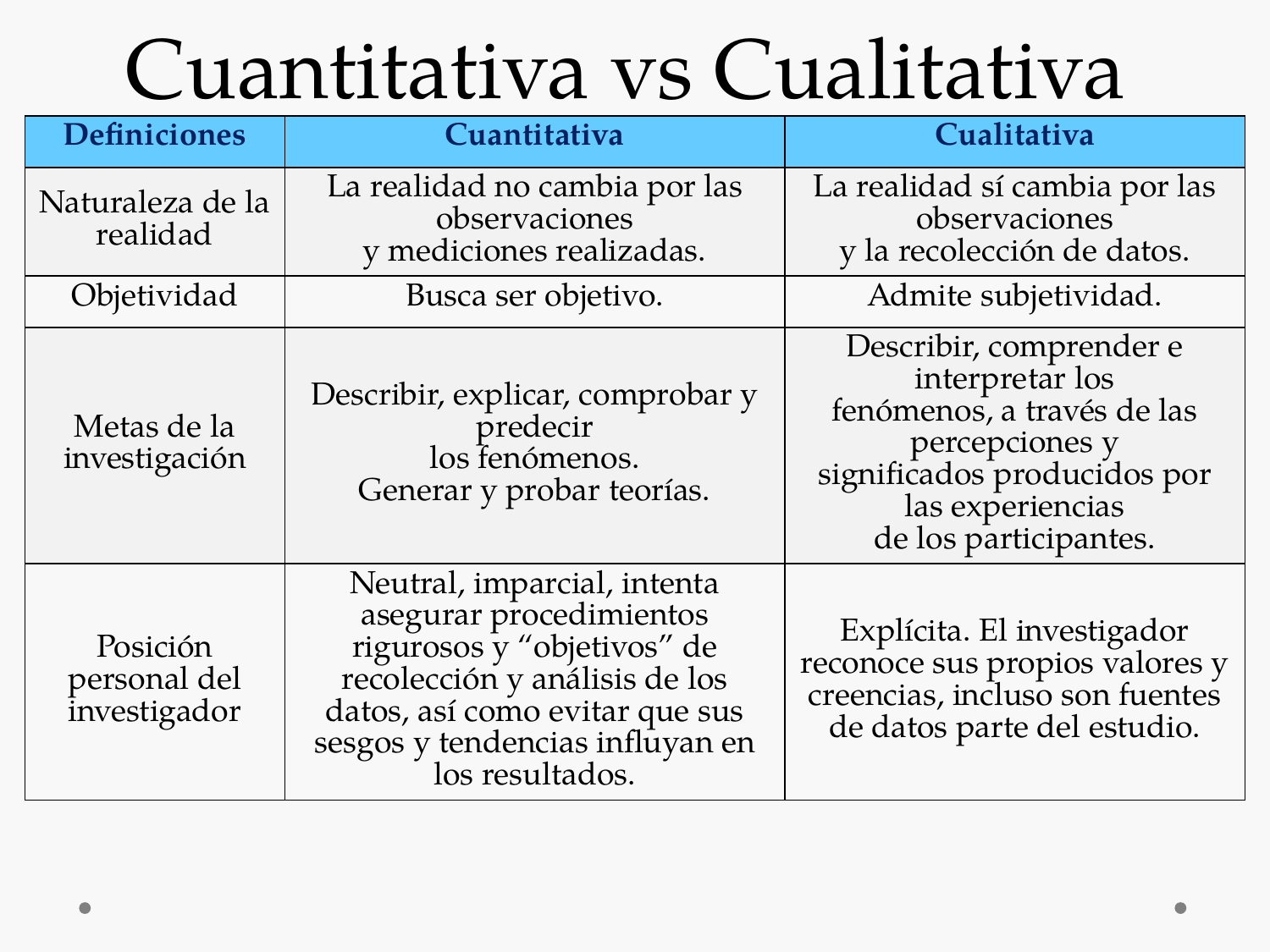

# Cuantitativa vs Cualitativa
| Definiciones | Cuantitativa | Cualitativa |
| --- | --- | --- |
| Naturaleza de la realidad | La realidad no cambia por las observaciones y mediciones realizadas. | La realidad sí cambia por las observaciones y la recolección de datos. |
| Objetividad | Busca ser objetivo. | Admite subjetividad. |
| Metas de la investigación | Describir, explicar, comprobar y predecir los fenómenos. Generar y probar teorías. | Describir, comprender e interpretar los fenómenos, a través de las percepciones y significados producidos por las experiencias de los participantes. |
| Posición personal del investigador | Neutral, imparcial, intenta asegurar procedimientos rigurosos y “objetivos” de recolección y análisis de los datos, así como evitar que sus sesgos y tendencias influyan en los resultados. | Explícita. El investigador reconoce sus propios valores y creencias, incluso son fuentes de datos parte del estudio. |